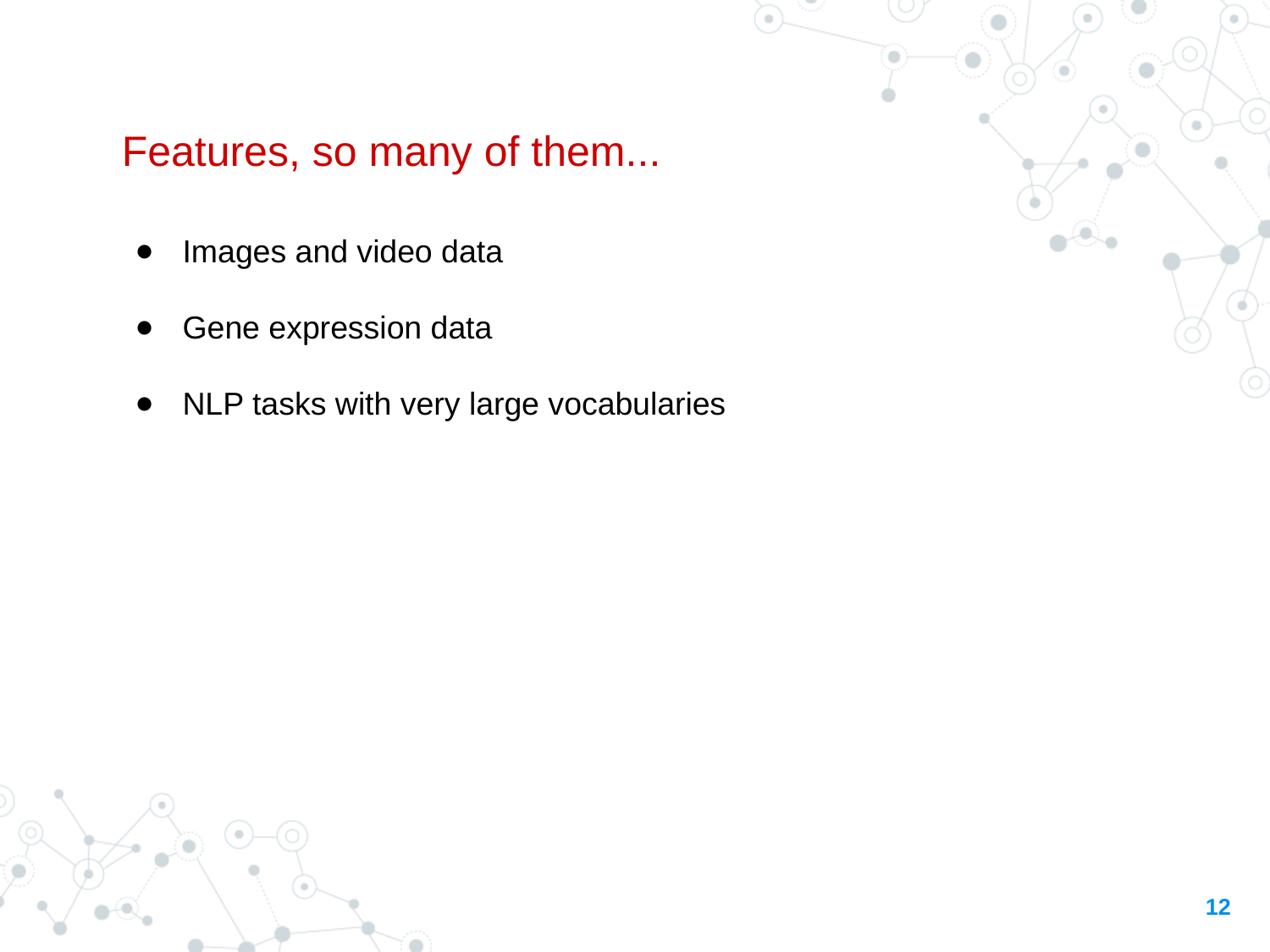

# Features, so many of them...
Images and video data

Gene expression data

NLP tasks with very large vocabularies
12